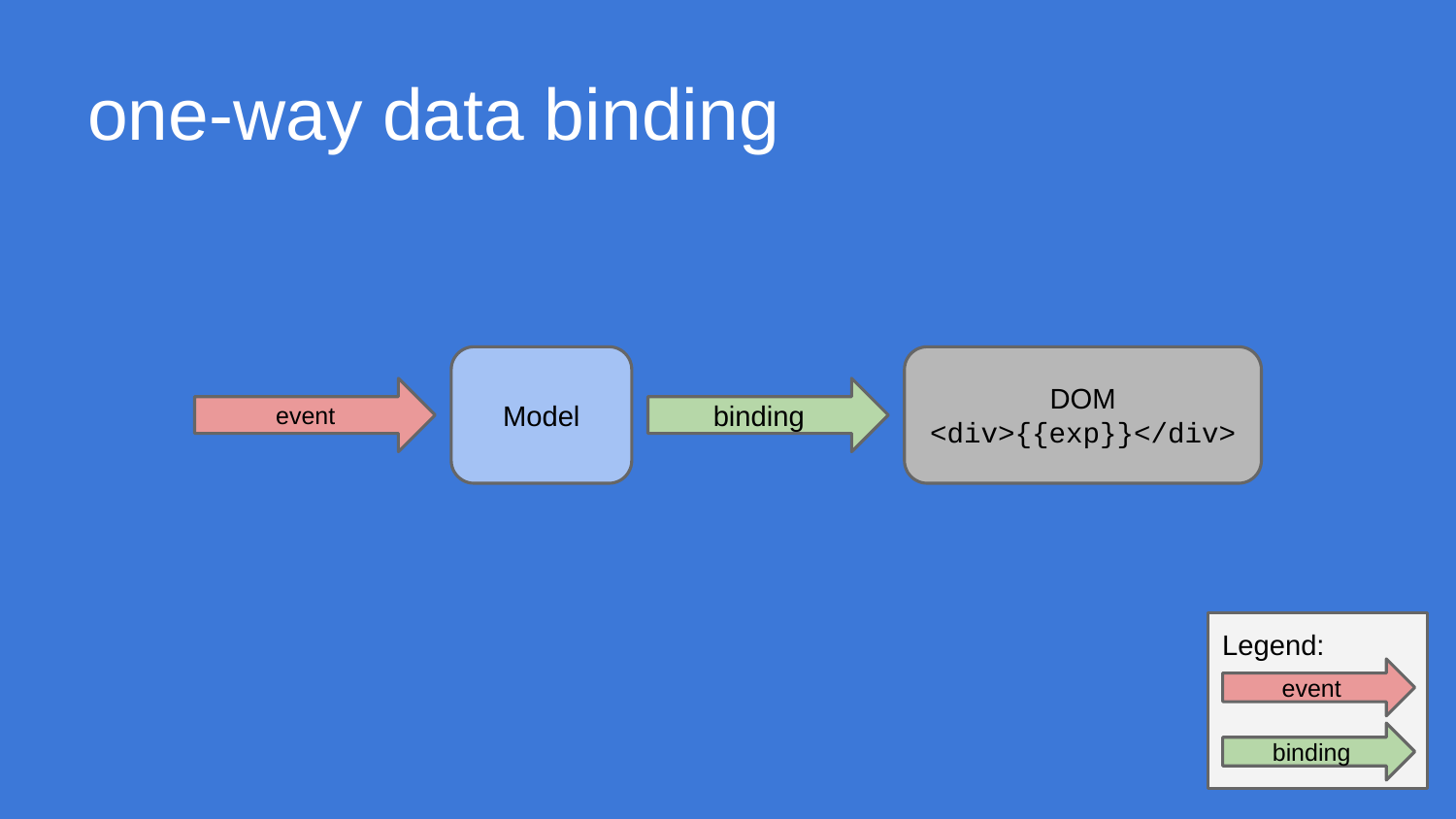

# one-way data binding
Model
DOM
<div>{{exp}}</div>
event
binding
Legend:
event
binding